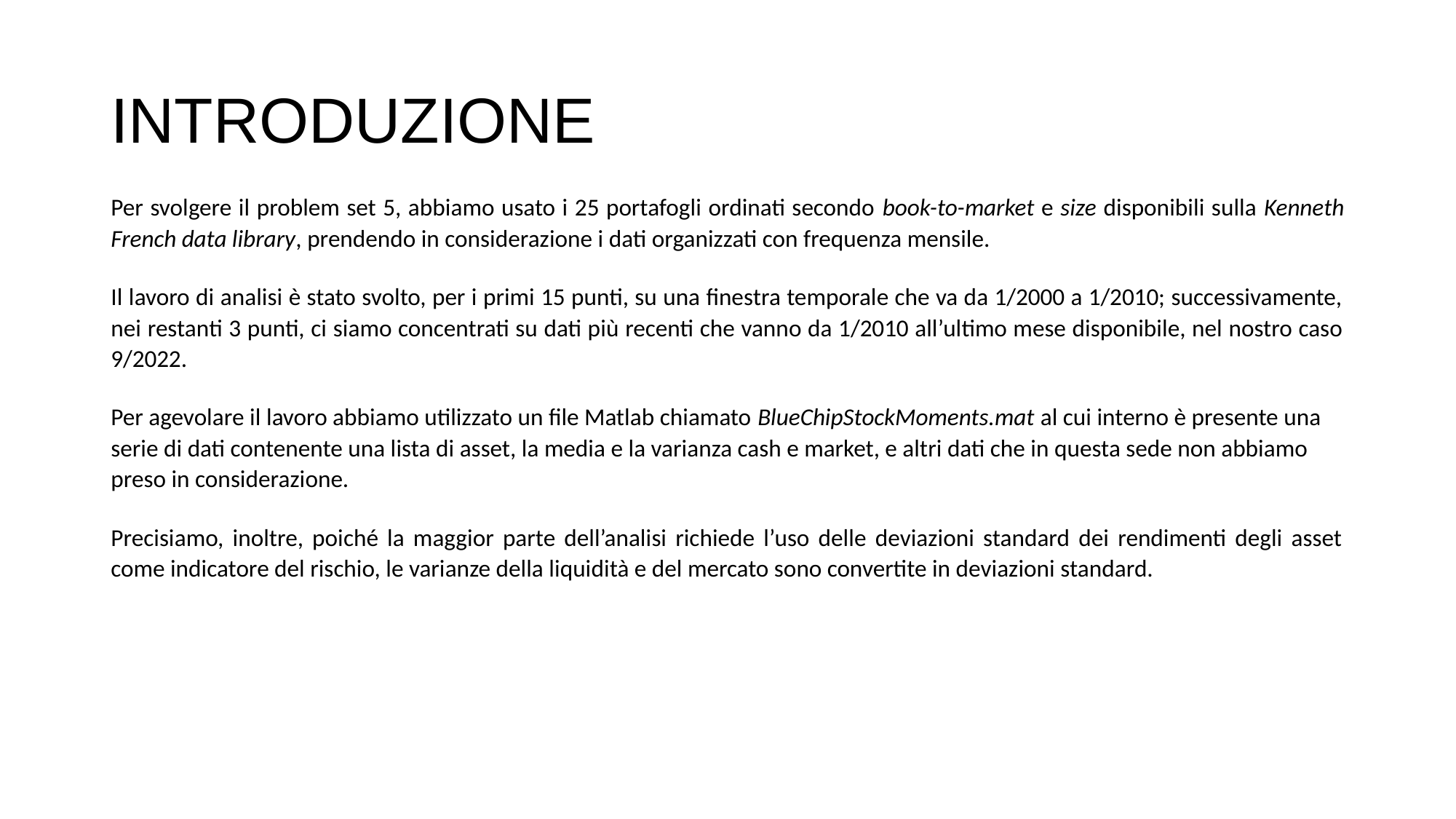

# INTRODUZIONE
Per svolgere il problem set 5, abbiamo usato i 25 portafogli ordinati secondo book-to-market e size disponibili sulla Kenneth French data library, prendendo in considerazione i dati organizzati con frequenza mensile.
Il lavoro di analisi è stato svolto, per i primi 15 punti, su una finestra temporale che va da 1/2000 a 1/2010; successivamente, nei restanti 3 punti, ci siamo concentrati su dati più recenti che vanno da 1/2010 all’ultimo mese disponibile, nel nostro caso 9/2022.
Per agevolare il lavoro abbiamo utilizzato un file Matlab chiamato BlueChipStockMoments.mat al cui interno è presente una serie di dati contenente una lista di asset, la media e la varianza cash e market, e altri dati che in questa sede non abbiamo preso in considerazione.
Precisiamo, inoltre, poiché la maggior parte dell’analisi richiede l’uso delle deviazioni standard dei rendimenti degli asset come indicatore del rischio, le varianze della liquidità e del mercato sono convertite in deviazioni standard.